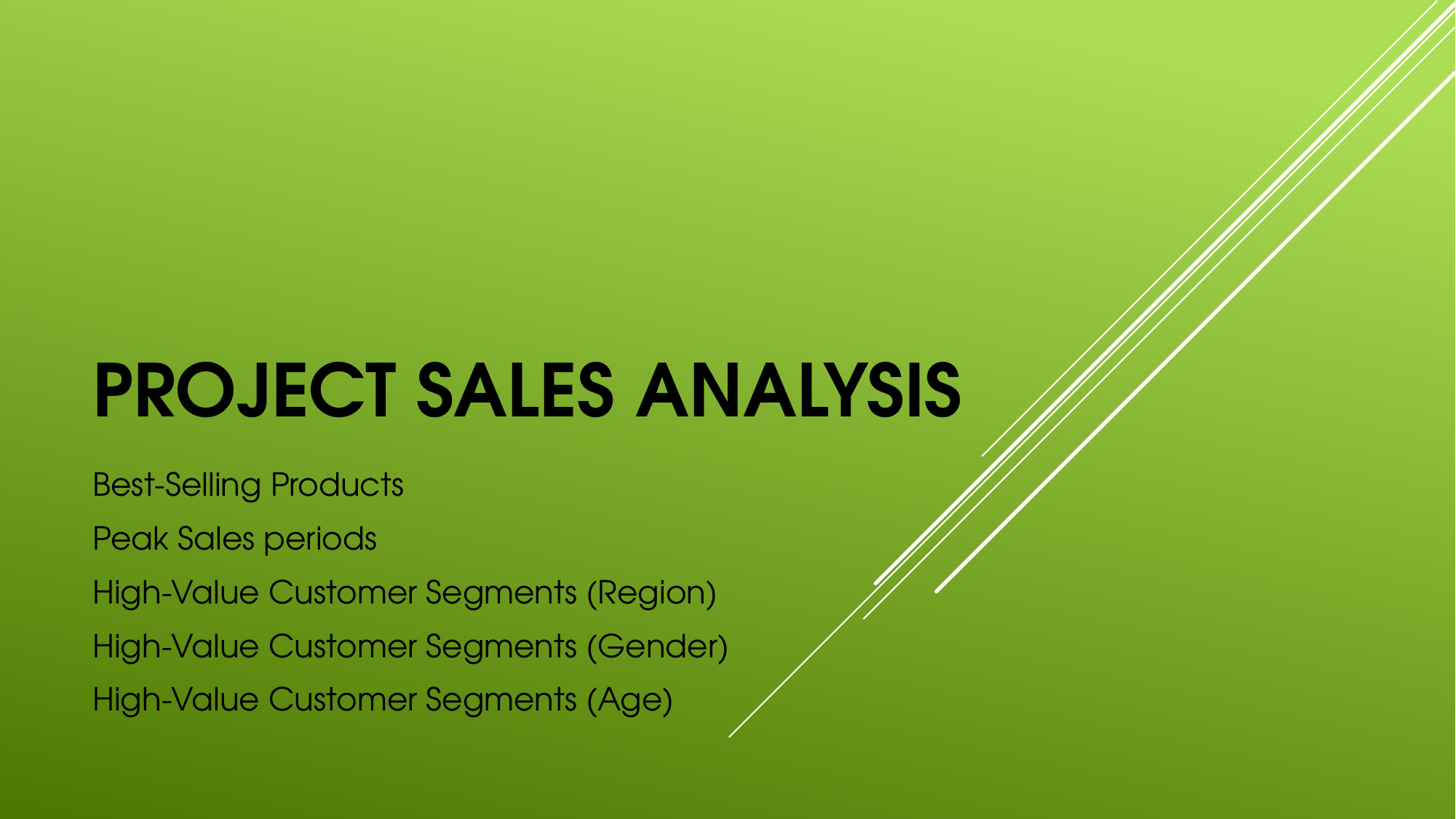

# Project Sales Analysis
Best-Selling Products
Peak Sales periods
High-Value Customer Segments (Region)
High-Value Customer Segments (Gender)
High-Value Customer Segments (Age)